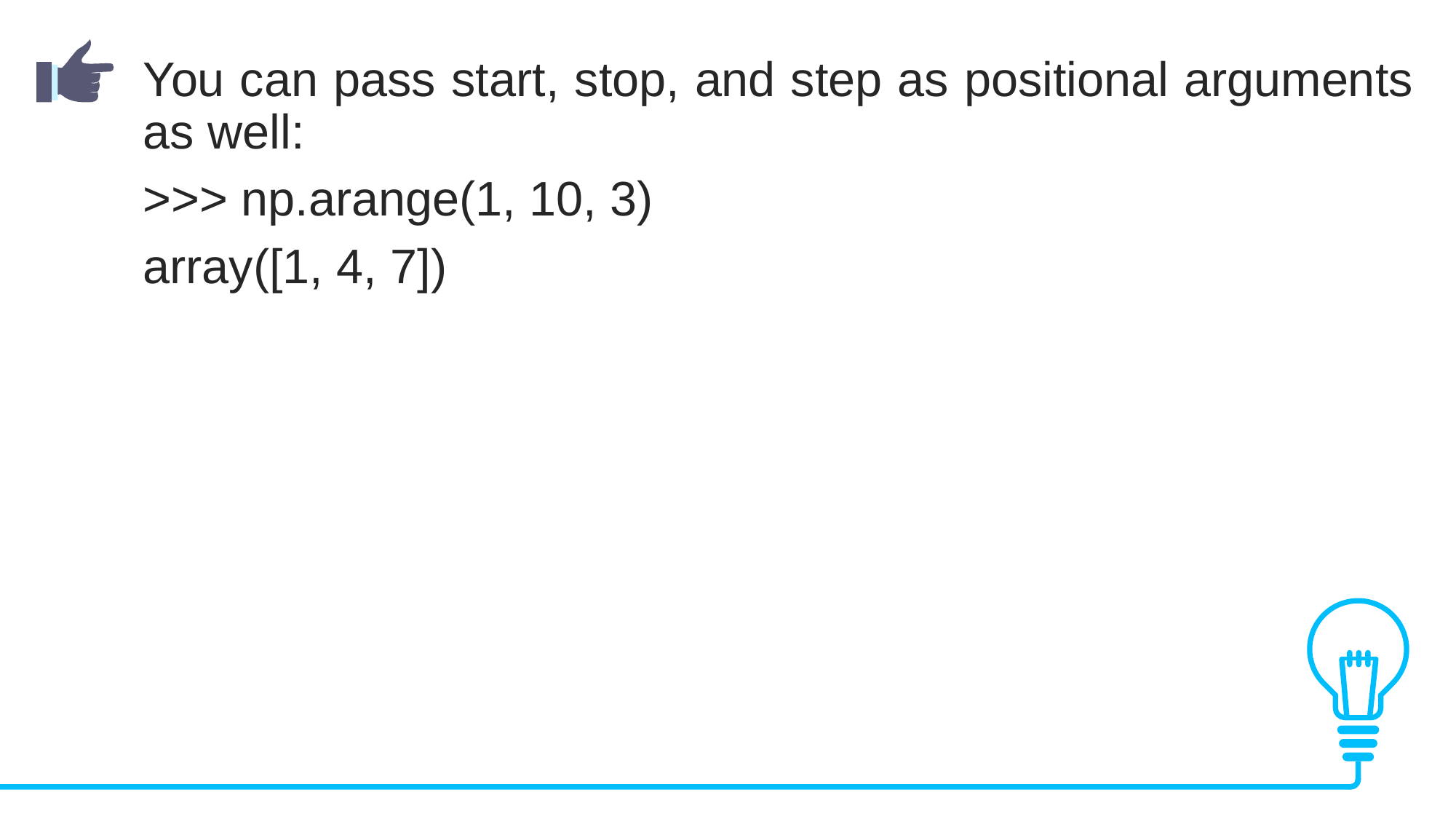

You can pass start, stop, and step as positional arguments as well:
>>> np.arange(1, 10, 3)
array([1, 4, 7])